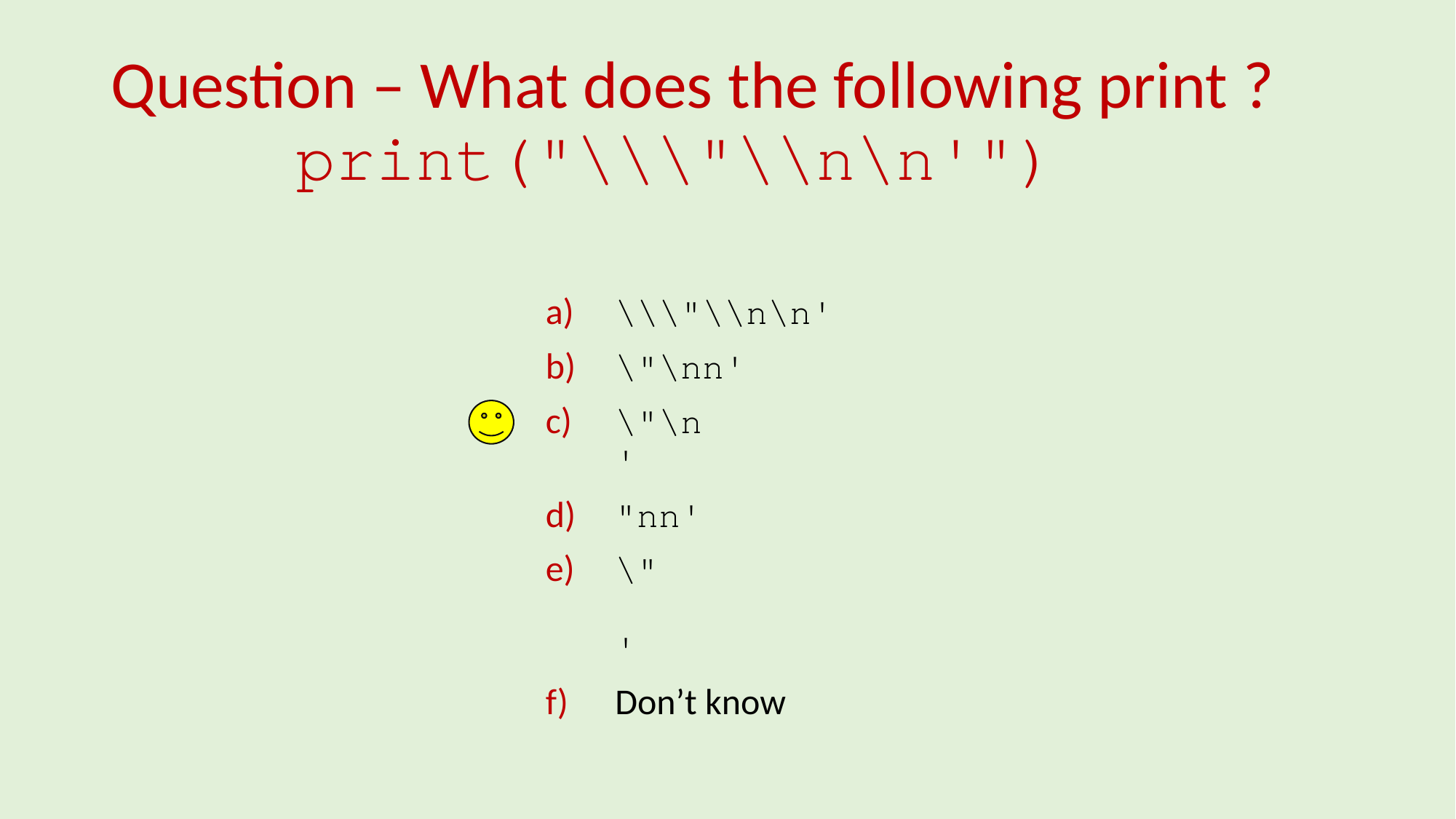

# Question – What does the following print ?  	   	     print("\\\"\\n\n'")
 \\\"\\n\n'
 \"\nn'
 \"\n
 '
 "nn'
 \"
 '
 Don’t know